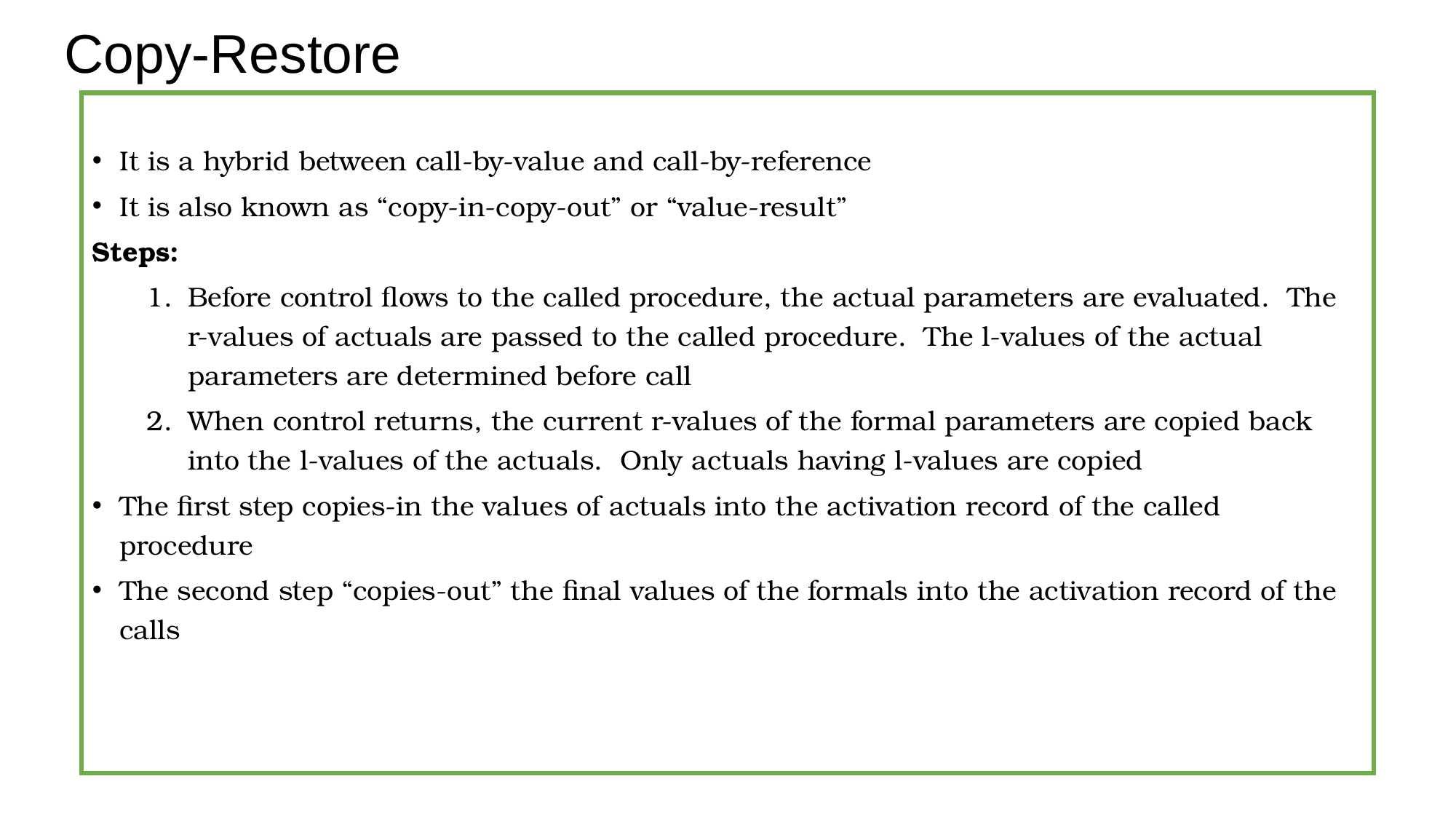

# Copy-Restore

It is a hybrid between call-by-value and call-by-reference
It is also known as “copy-in-copy-out” or “value-result”
Steps:
Before control flows to the called procedure, the actual parameters are evaluated.  The r-values of actuals are passed to the called procedure.  The l-values of the actual parameters are determined before call
When control returns, the current r-values of the formal parameters are copied back into the l-values of the actuals.  Only actuals having l-values are copied
The first step copies-in the values of actuals into the activation record of the called procedure
The second step “copies-out” the final values of the formals into the activation record of the calls